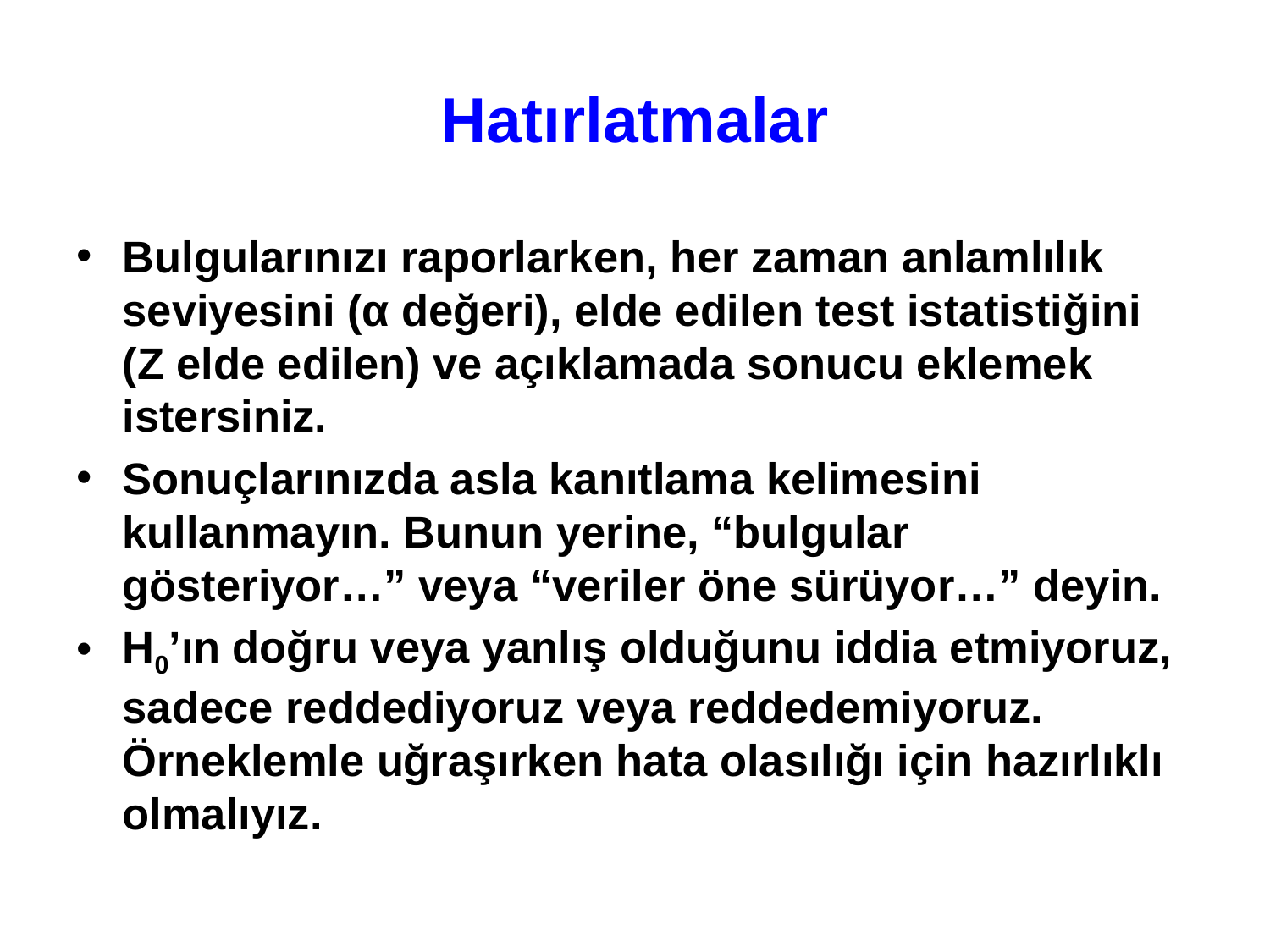

# Hatırlatmalar
Bulgularınızı raporlarken, her zaman anlamlılık seviyesini (α değeri), elde edilen test istatistiğini (Z elde edilen) ve açıklamada sonucu eklemek istersiniz.
Sonuçlarınızda asla kanıtlama kelimesini kullanmayın. Bunun yerine, “bulgular gösteriyor…” veya “veriler öne sürüyor…” deyin.
H0’ın doğru veya yanlış olduğunu iddia etmiyoruz, sadece reddediyoruz veya reddedemiyoruz. Örneklemle uğraşırken hata olasılığı için hazırlıklı olmalıyız.